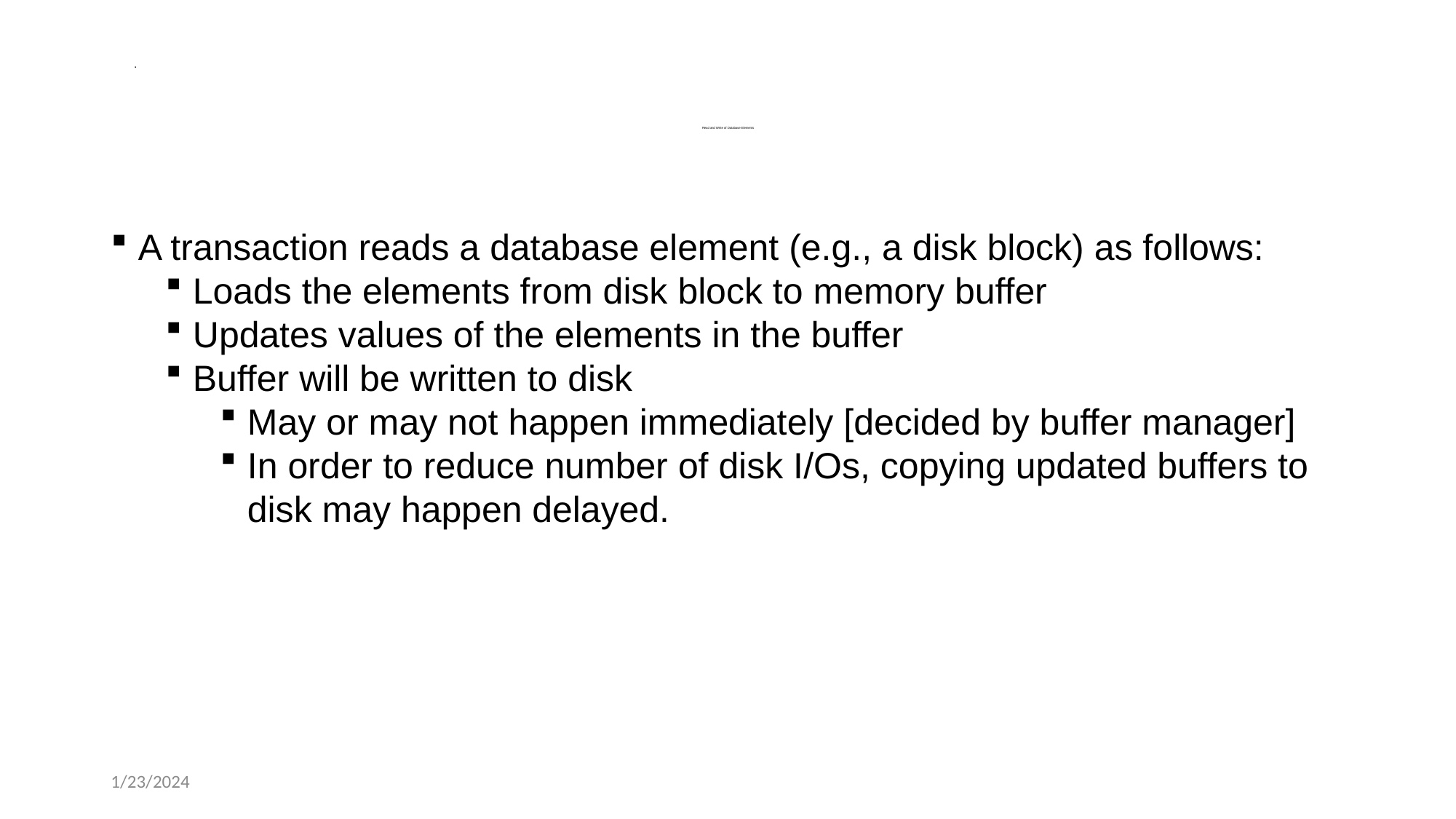

# Read and Write of Database Elements
A transaction reads a database element (e.g., a disk block) as follows:
Loads the elements from disk block to memory buffer
Updates values of the elements in the buffer
Buffer will be written to disk
May or may not happen immediately [decided by buffer manager]
In order to reduce number of disk I/Os, copying updated buffers to disk may happen delayed.
1/23/2024